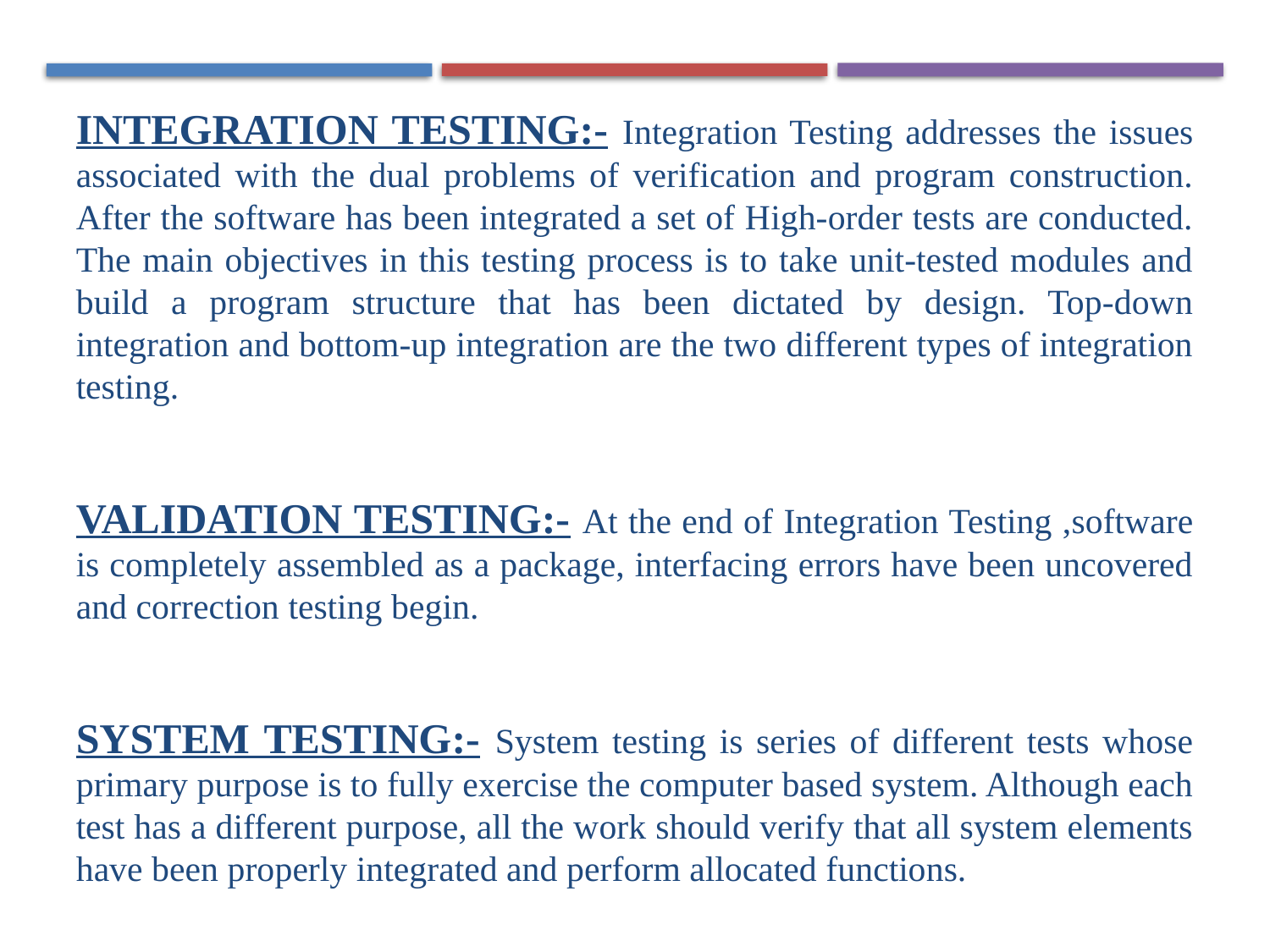

INTEGRATION TESTING:- Integration Testing addresses the issues associated with the dual problems of verification and program construction. After the software has been integrated a set of High-order tests are conducted. The main objectives in this testing process is to take unit-tested modules and build a program structure that has been dictated by design. Top-down integration and bottom-up integration are the two different types of integration testing.

VALIDATION TESTING:- At the end of Integration Testing ,software is completely assembled as a package, interfacing errors have been uncovered and correction testing begin.

SYSTEM TESTING:- System testing is series of different tests whose primary purpose is to fully exercise the computer based system. Although each test has a different purpose, all the work should verify that all system elements have been properly integrated and perform allocated functions.